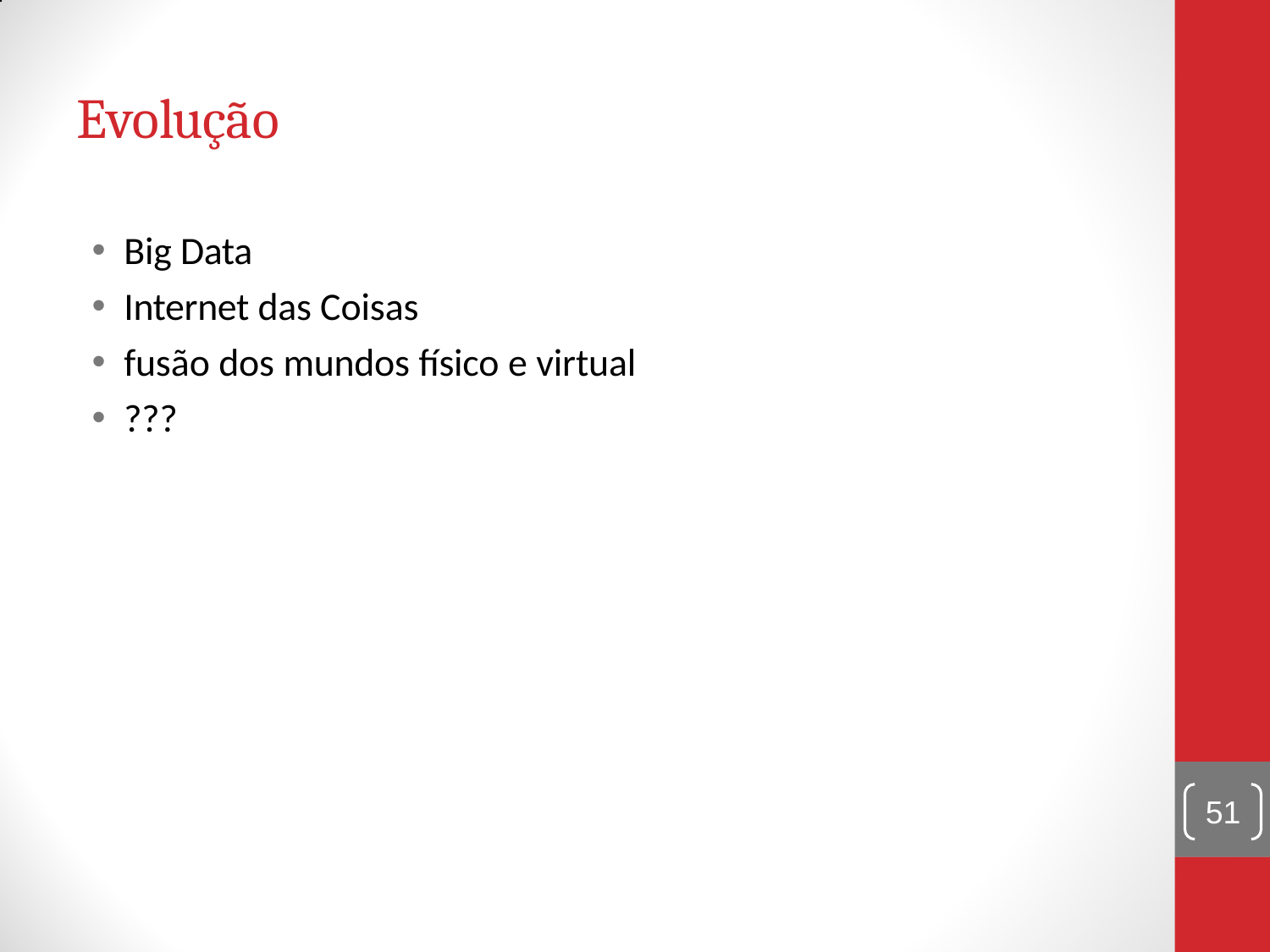

# Evolução
Big Data
Internet das Coisas
fusão dos mundos físico e virtual
???

51